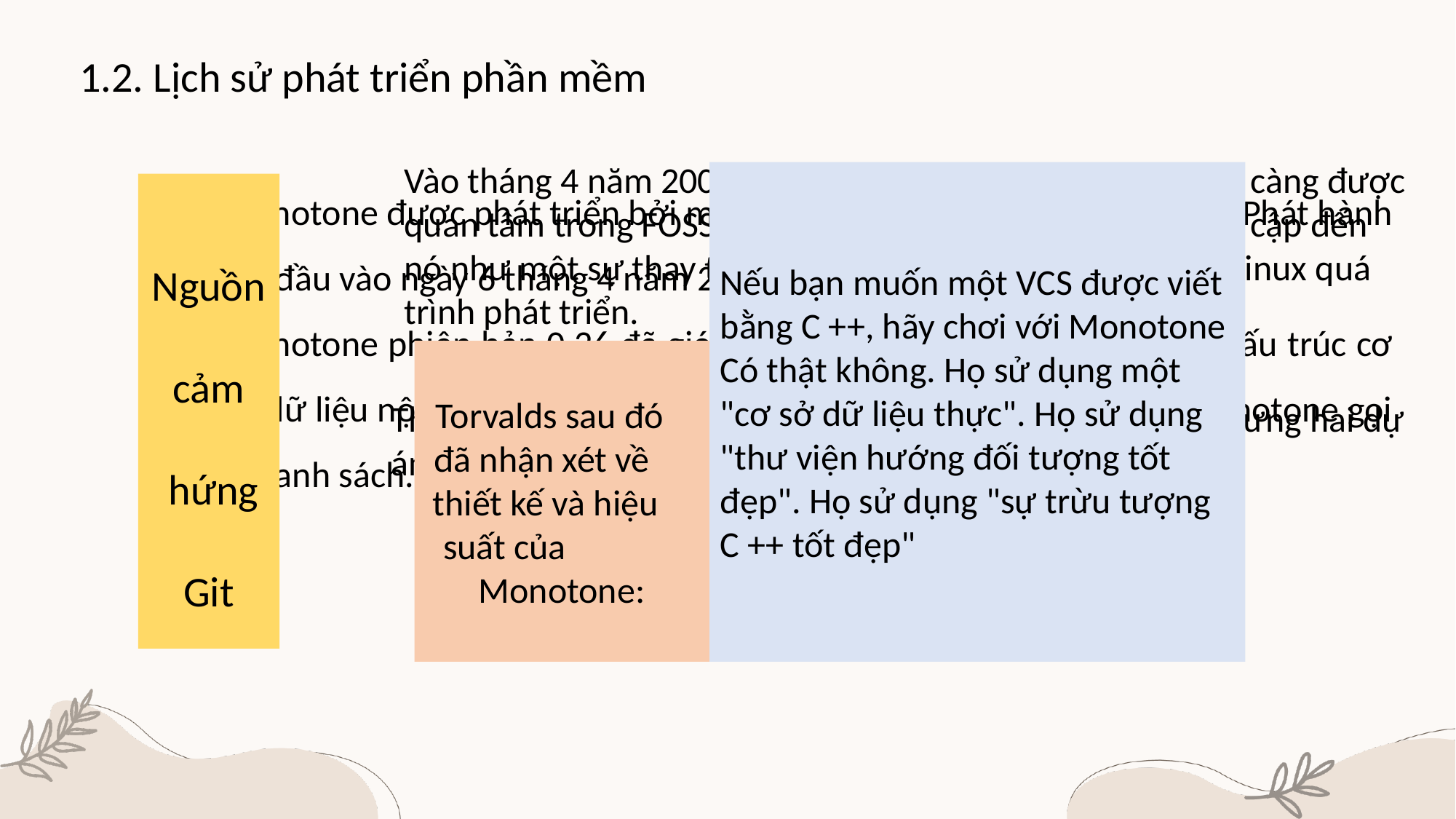

1.2. Lịch sử phát triển phần mềm
Vào tháng 4 năm 2005, Monotone trở thành chủ đề ngày càng được quan tâm trong FOSS cộng đồng sau Linus Torvalds đã đề cập đến   nó như một sự thay thế có thể cho BitKeeper bên trong Linux quá    trình phát triển.
Nếu bạn muốn một VCS được viết bằng C ++, hãy chơi với Monotone Có thật không. Họ sử dụng một     "cơ sở dữ liệu thực". Họ sử dụng "thư viện hướng đối tượng tốt đẹp". Họ sử dụng "sự trừu tượng C ++ tốt đẹp"
Monotone được phát triển bởi một nhóm nhà phát triển Monotone. Phát hành lần đầu vào ngày 6 tháng 4 năm 2013.
Monotone phiên bản 0.26 đã giới thiệu những thay đổi lớn đối với cấu trúc cơ sở dữ liệu nội bộ, bao gồm cấu trúc mới được các nhà phát triển Monotone gọi là danh sách.
Nguồn cảm
 hứng Git
Torvalds sau đó    đã nhận xét về      thiết kế và hiệu     suất của               Monotone:
Thiết kế của Git sử dụng một số ý tưởng từ Monotone, nhưng hai dự án không chia sẻ bất kỳ mã nguồn cốt lõi nào